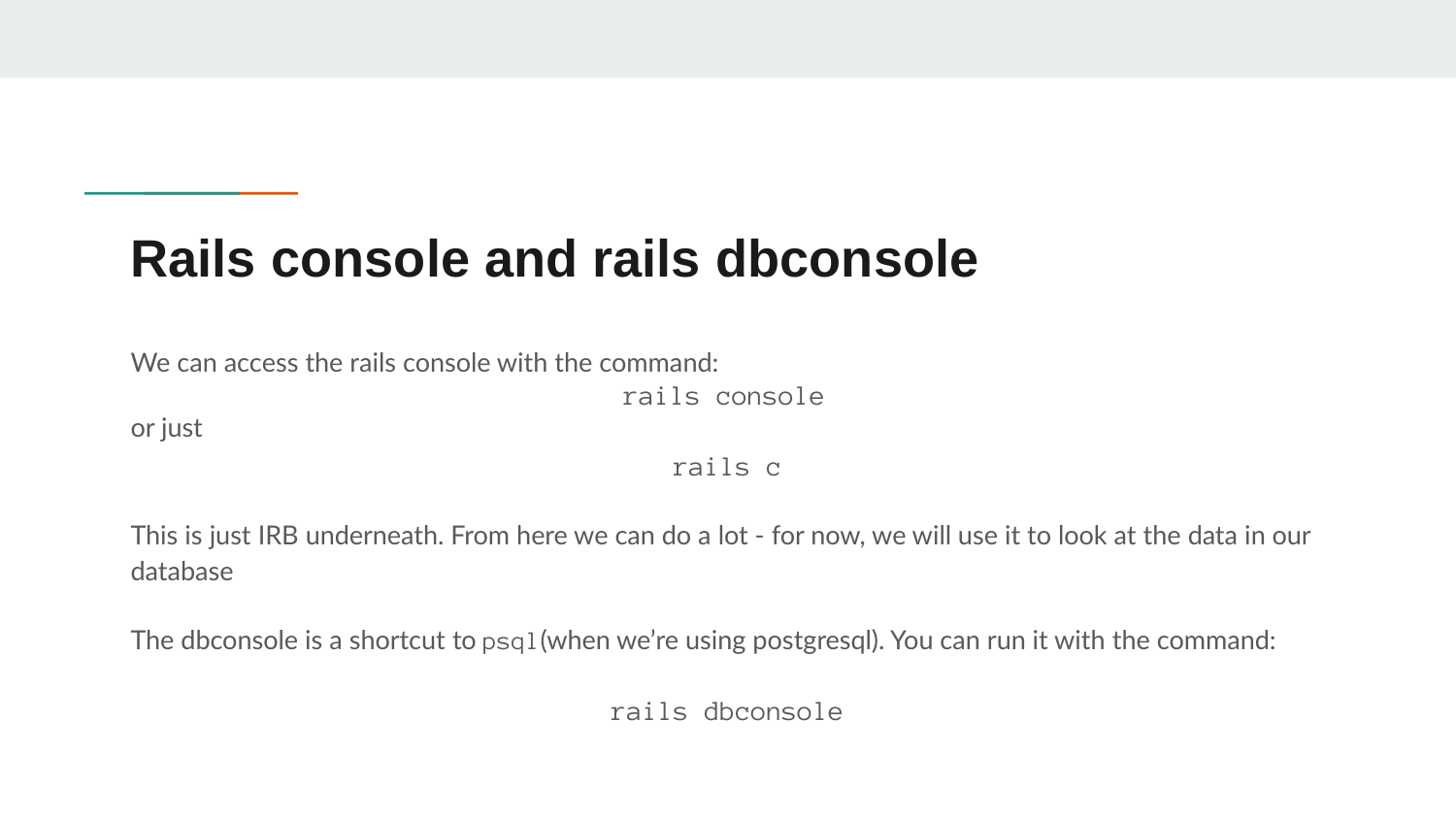

# Rails console and rails dbconsole
We can access the rails console with the command:
rails console
or just
rails c
This is just IRB underneath. From here we can do a lot - for now, we will use it to look at the data in our database
The dbconsole is a shortcut to psql(when we’re using postgresql). You can run it with the command:
rails dbconsole